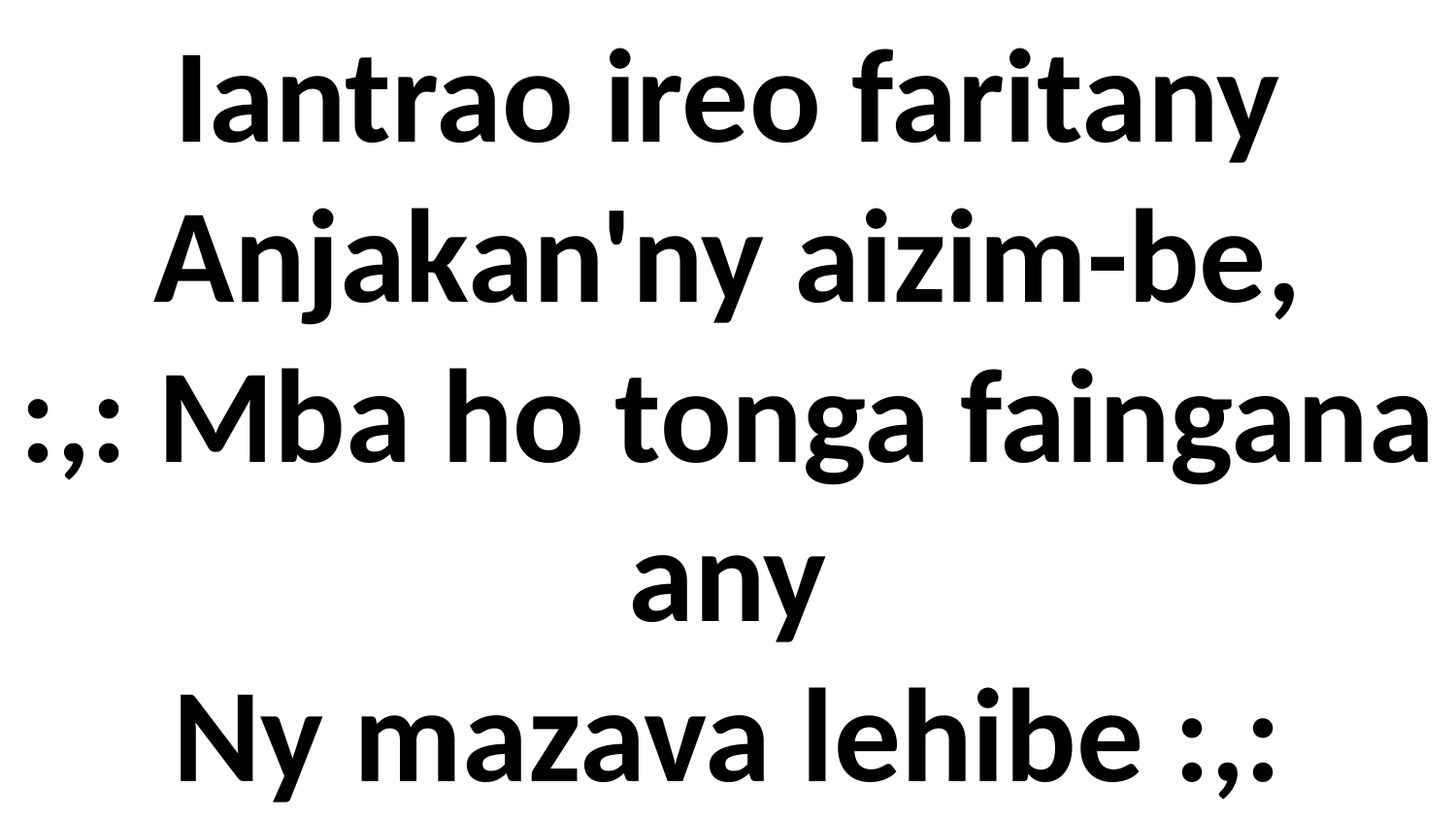

Iantrao ireo faritany
Anjakan'ny aizim-be,
:,: Mba ho tonga faingana any
Ny mazava lehibe :,: